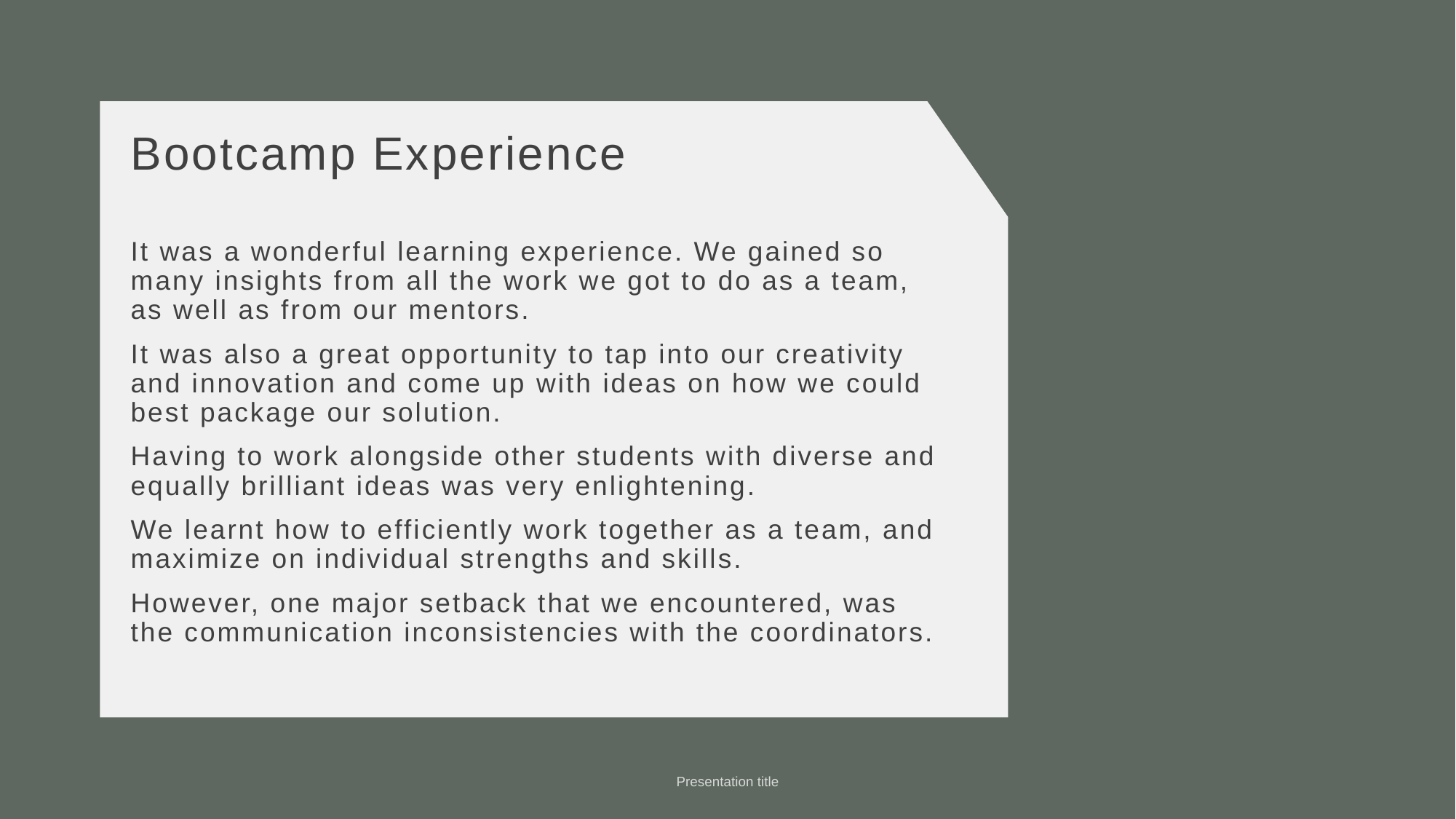

# Bootcamp Experience
It was a wonderful learning experience. We gained so many insights from all the work we got to do as a team, as well as from our mentors.
It was also a great opportunity to tap into our creativity and innovation and come up with ideas on how we could best package our solution.
Having to work alongside other students with diverse and equally brilliant ideas was very enlightening.
We learnt how to efficiently work together as a team, and maximize on individual strengths and skills.
However, one major setback that we encountered, was the communication inconsistencies with the coordinators.
Presentation title